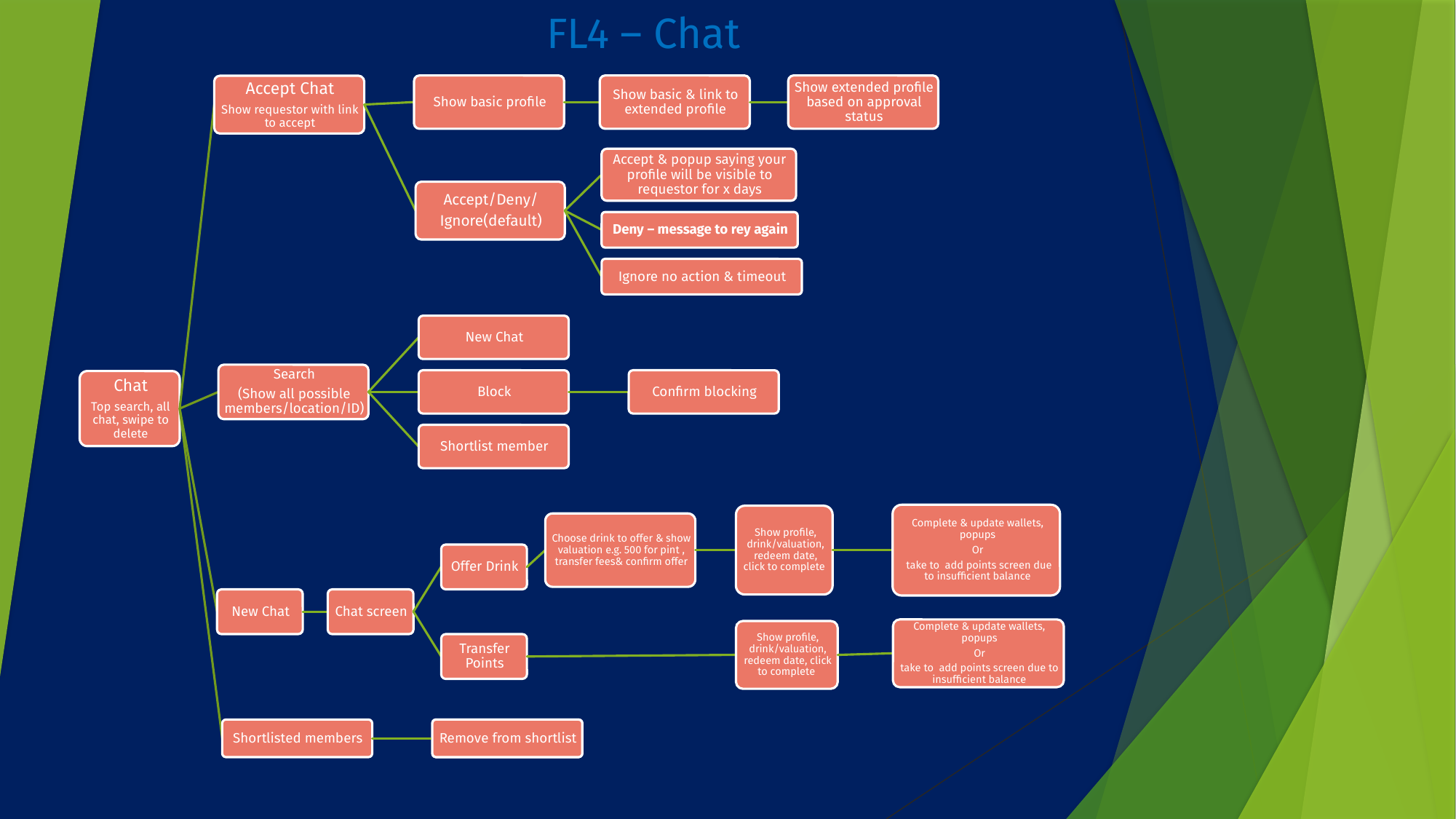

# FL4 – Chat
Chat
Top search, all chat, swipe to delete

Accept Chat
Show requestor with link to accept

Show basic profile

Show basic & link to extended profile

Show extended profile based on approval status

Accept/Deny/
Ignore(default)

Accept & popup saying your profile will be visible to requestor for x days

Deny – message to rey again

Ignore no action & timeout

Search
(Show all possible members/location/ID)

New Chat

Block

Confirm blocking

Shortlist member

New Chat

Chat screen

Offer Drink

Choose drink to offer & show valuation e.g. 500 for pint , transfer fees& confirm offer

Show profile, drink/valuation, redeem date, click to complete

Complete & update wallets, popups
Or
 take to  add points screen due to insufficient balance

Transfer Points

Show profile, drink/valuation, redeem date, click to complete

Complete & update wallets, popups
Or
take to  add points screen due to insufficient balance

Shortlisted members

Start chatting

Remove from shortlist